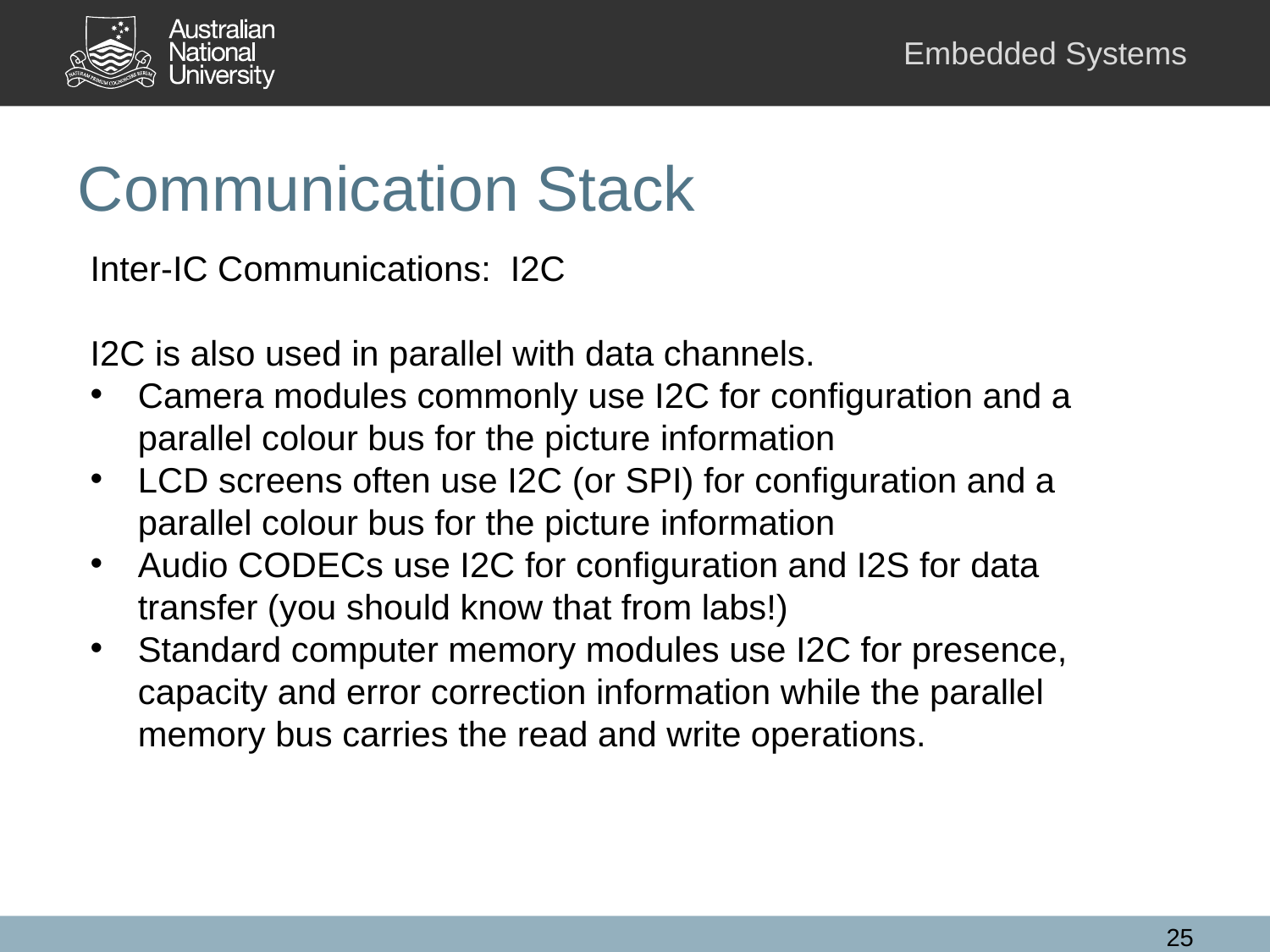

# Communication Stack
Inter-IC Communications:  I2C

I2C is also used in parallel with data channels.
Camera modules commonly use I2C for configuration and a parallel colour bus for the picture information
LCD screens often use I2C (or SPI) for configuration and a parallel colour bus for the picture information
Audio CODECs use I2C for configuration and I2S for data transfer (you should know that from labs!)
Standard computer memory modules use I2C for presence, capacity and error correction information while the parallel memory bus carries the read and write operations.
25